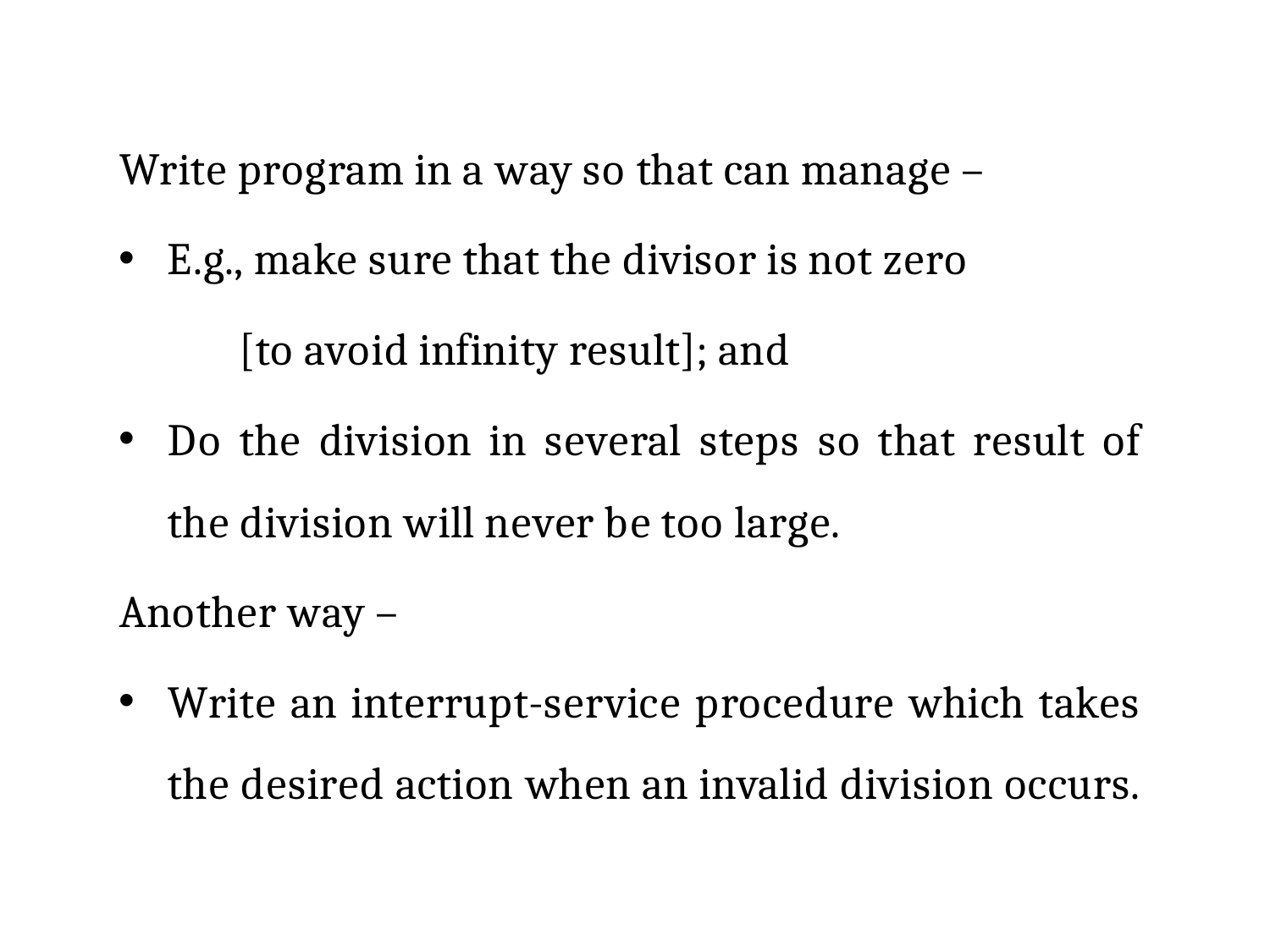

Write program in a way so that can manage –
E.g., make sure that the divisor is not zero
	[to avoid infinity result]; and
Do the division in several steps so that result of the division will never be too large.
Another way –
Write an interrupt-service procedure which takes the desired action when an invalid division occurs.